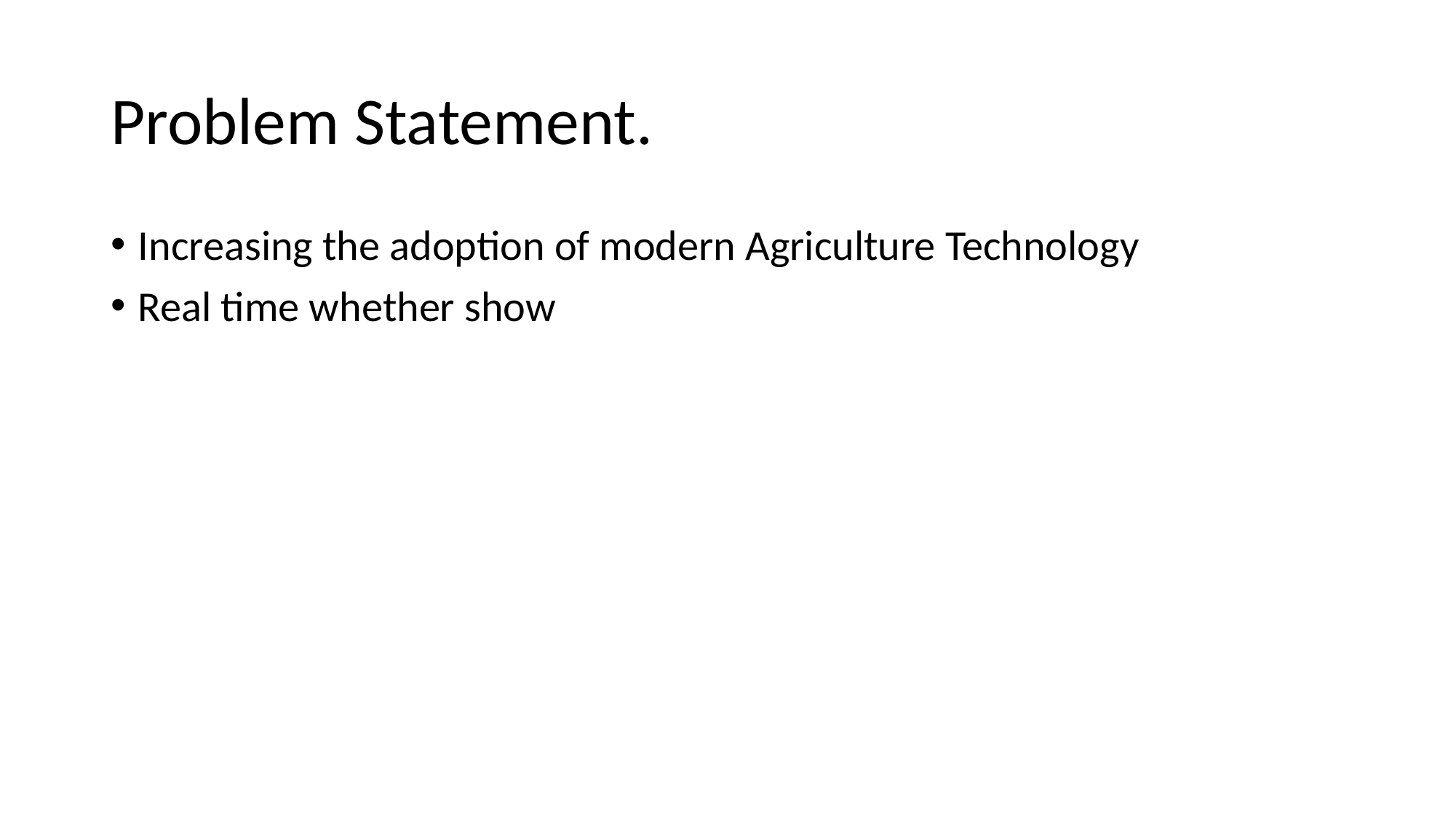

# Problem Statement.
Increasing the adoption of modern Agriculture Technology
Real time whether show